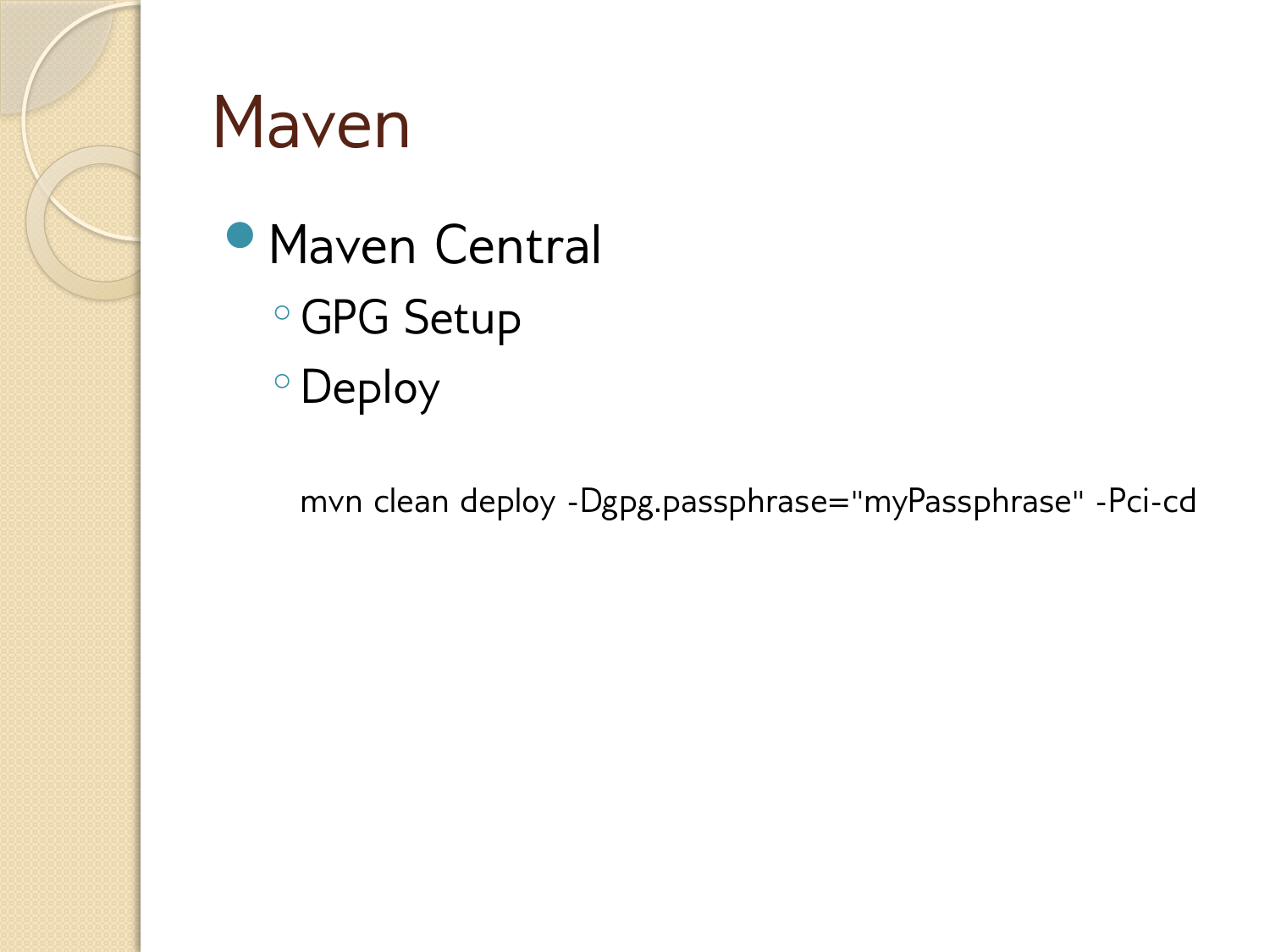

# Maven
Maven Central
GPG Setup
Deploy

mvn clean deploy -Dgpg.passphrase="myPassphrase" -Pci-cd